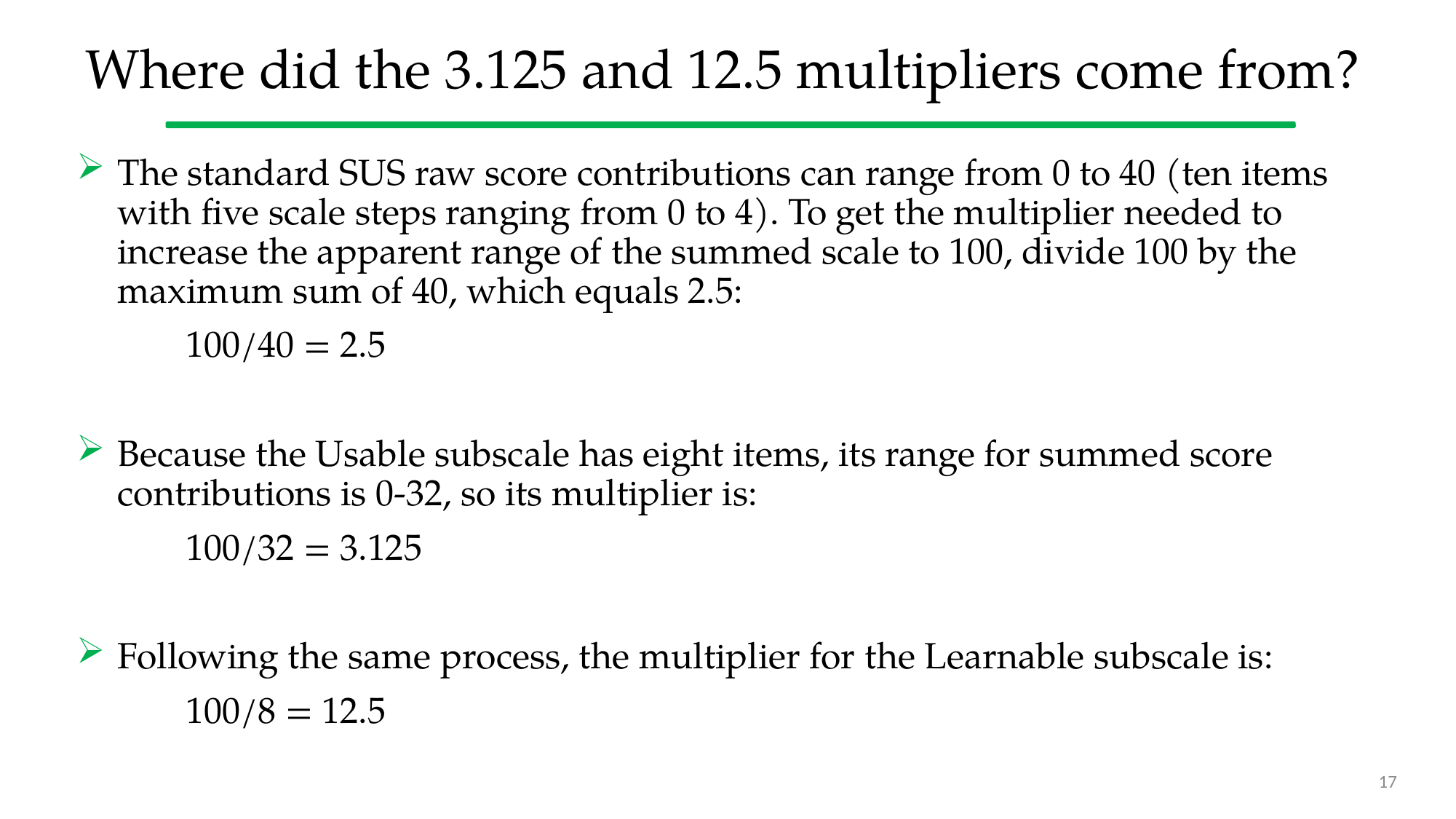

# Where did the 3.125 and 12.5 multipliers come from?
The standard SUS raw score contributions can range from 0 to 40 (ten items with five scale steps ranging from 0 to 4). To get the multiplier needed to increase the apparent range of the summed scale to 100, divide 100 by the maximum sum of 40, which equals 2.5:
	100/40 = 2.5

Because the Usable subscale has eight items, its range for summed score contributions is 0-32, so its multiplier is:
	100/32 = 3.125

Following the same process, the multiplier for the Learnable subscale is:
	100/8 = 12.5
17